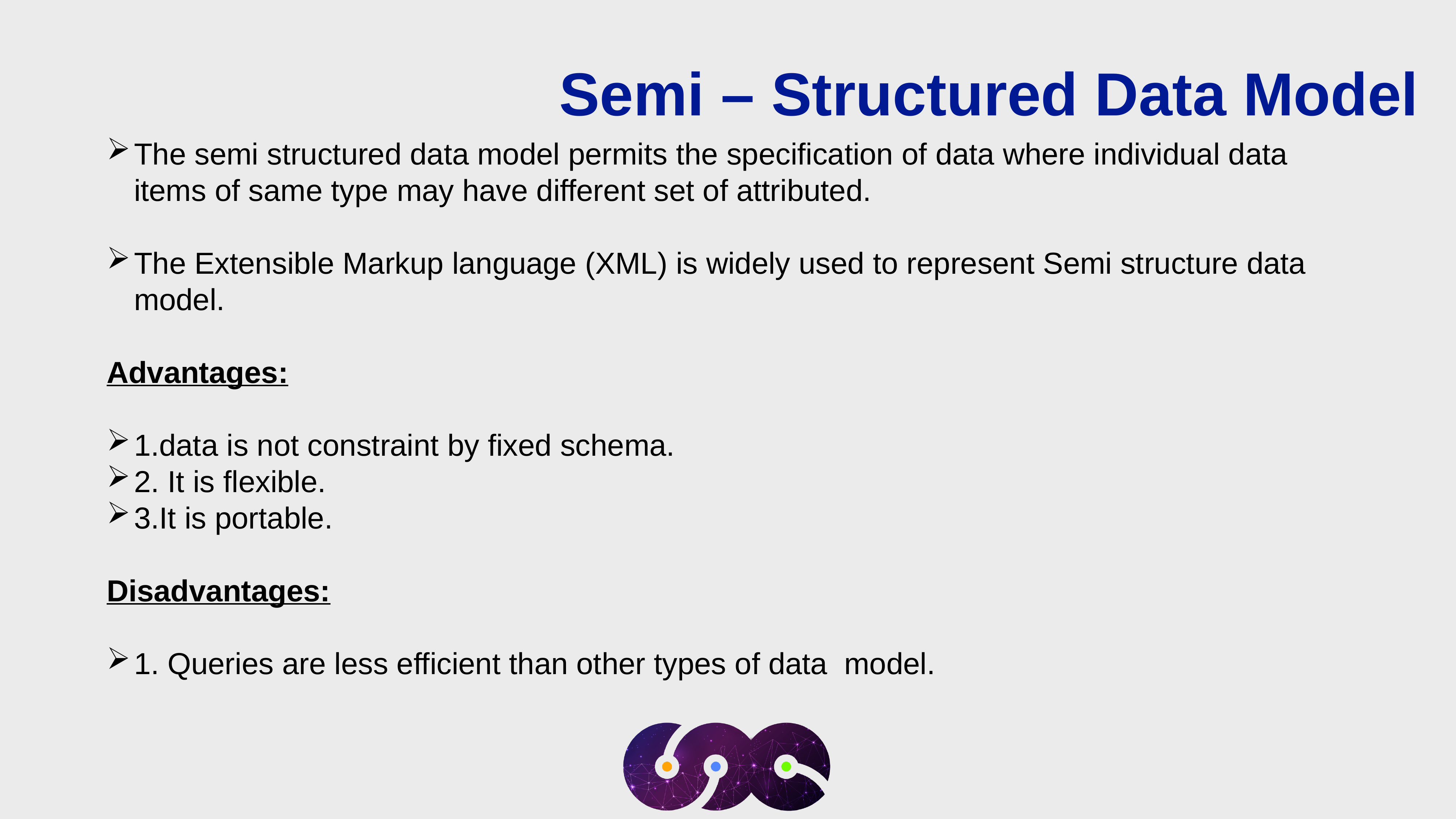

Semi – Structured Data Model
The semi structured data model permits the specification of data where individual data items of same type may have different set of attributed.

The Extensible Markup language (XML) is widely used to represent Semi structure data model.

Advantages:

1.data is not constraint by fixed schema.
2. It is flexible.
3.It is portable.

Disadvantages:

1. Queries are less efficient than other types of data  model.